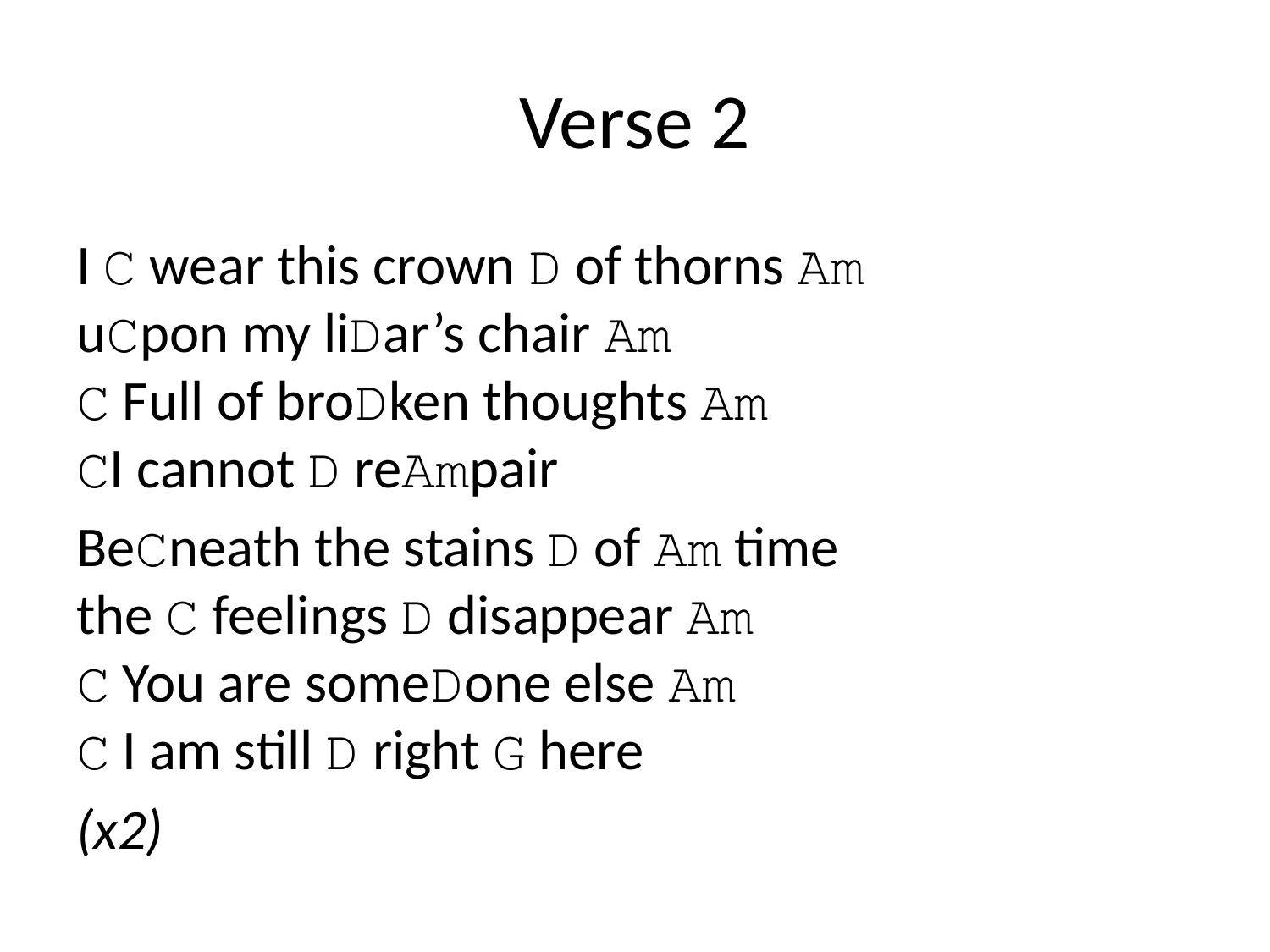

# Verse 2
I C wear this crown D of thorns Am
uCpon my liDar’s chair Am
C Full of broDken thoughts Am
CI cannot D reAmpair
BeCneath the stains D of Am time
the C feelings D disappear Am
C You are someDone else Am
C I am still D right G here
(x2)